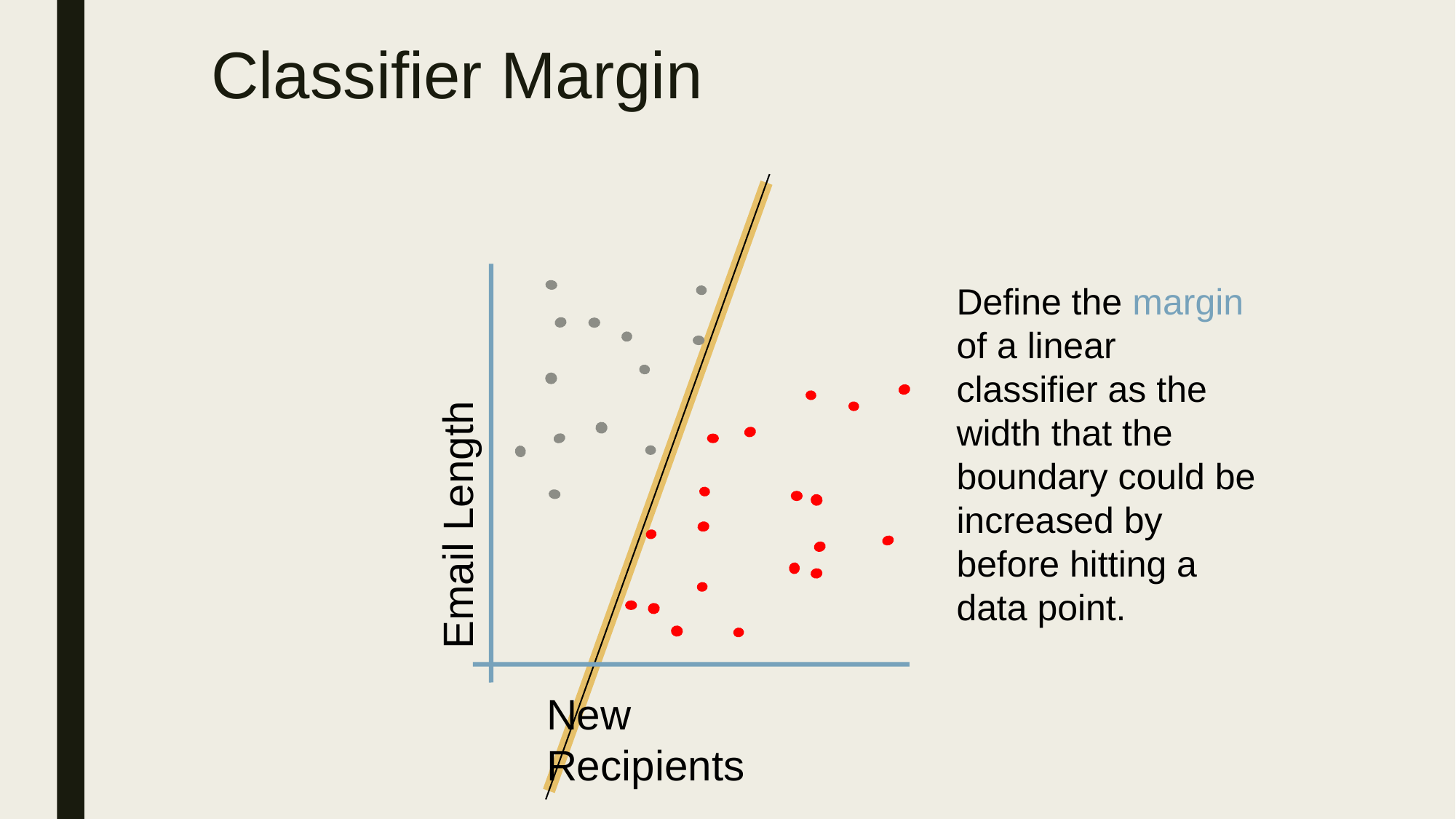

# Classifier Margin

Define the margin of a linear classifier as the width that the boundary could be increased by before hitting a data point.

Email Length

New Recipients